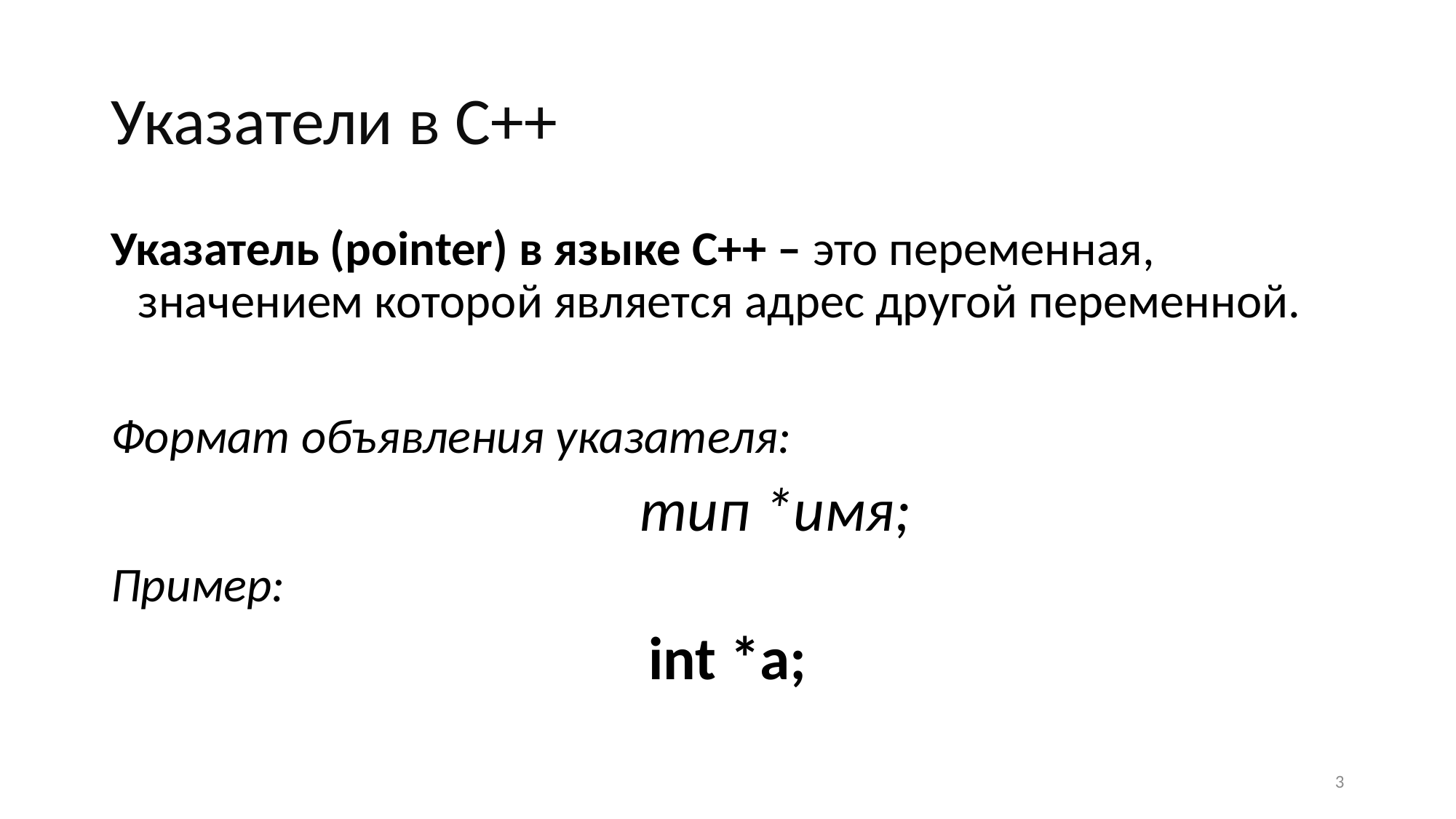

# Указатели в С++
Указатель (pointer) в языке С++ – это переменная, значением которой является адрес другой переменной.

Формат объявления указателя:
       тип *имя;
Пример:
int *a;
3